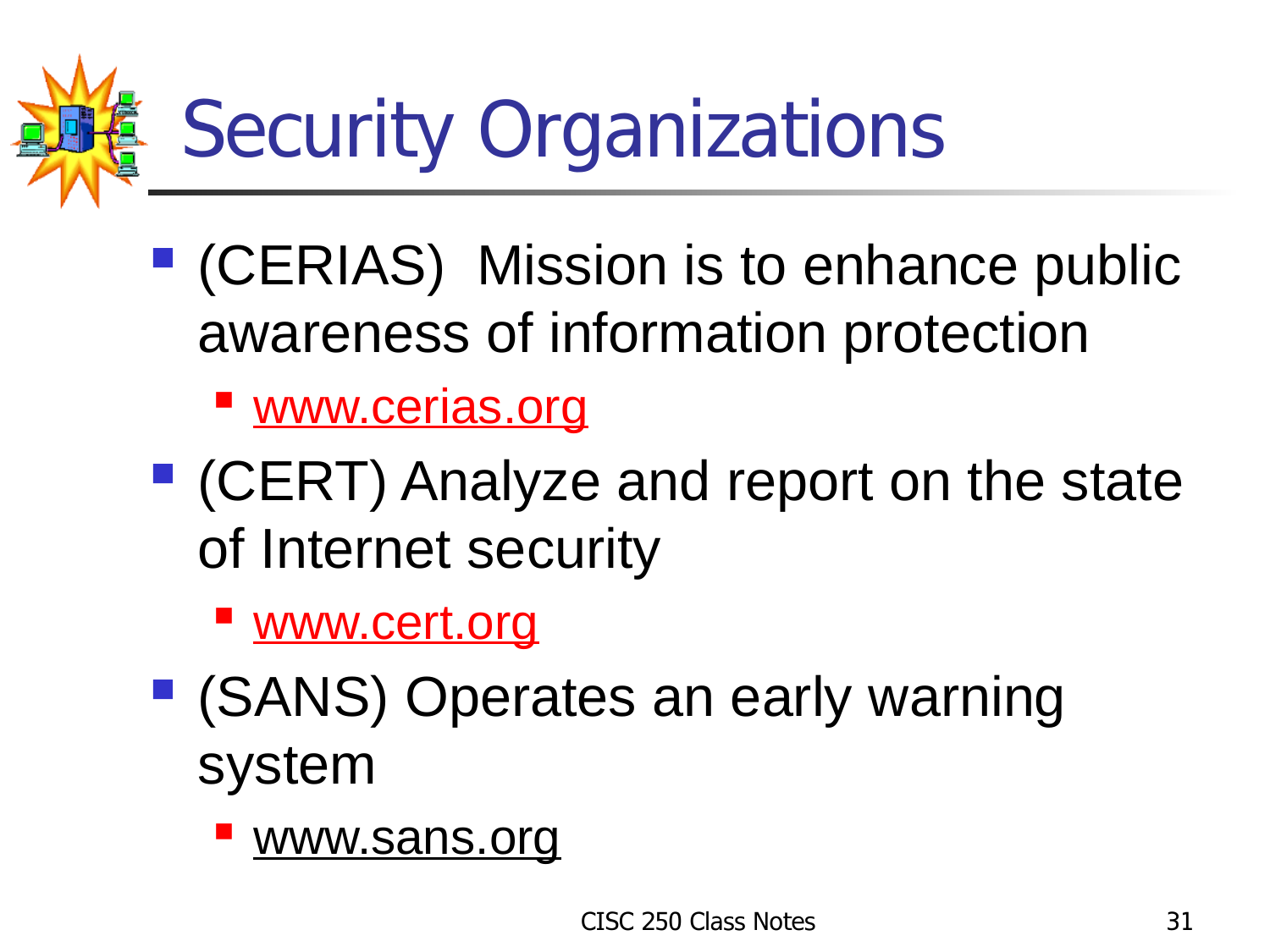

# Security Organizations
(CERIAS)  Mission is to enhance public awareness of information protection
www.cerias.org
(CERT) Analyze and report on the state of Internet security
www.cert.org
(SANS) Operates an early warning system
www.sans.org

CISC 250 Class Notes
31